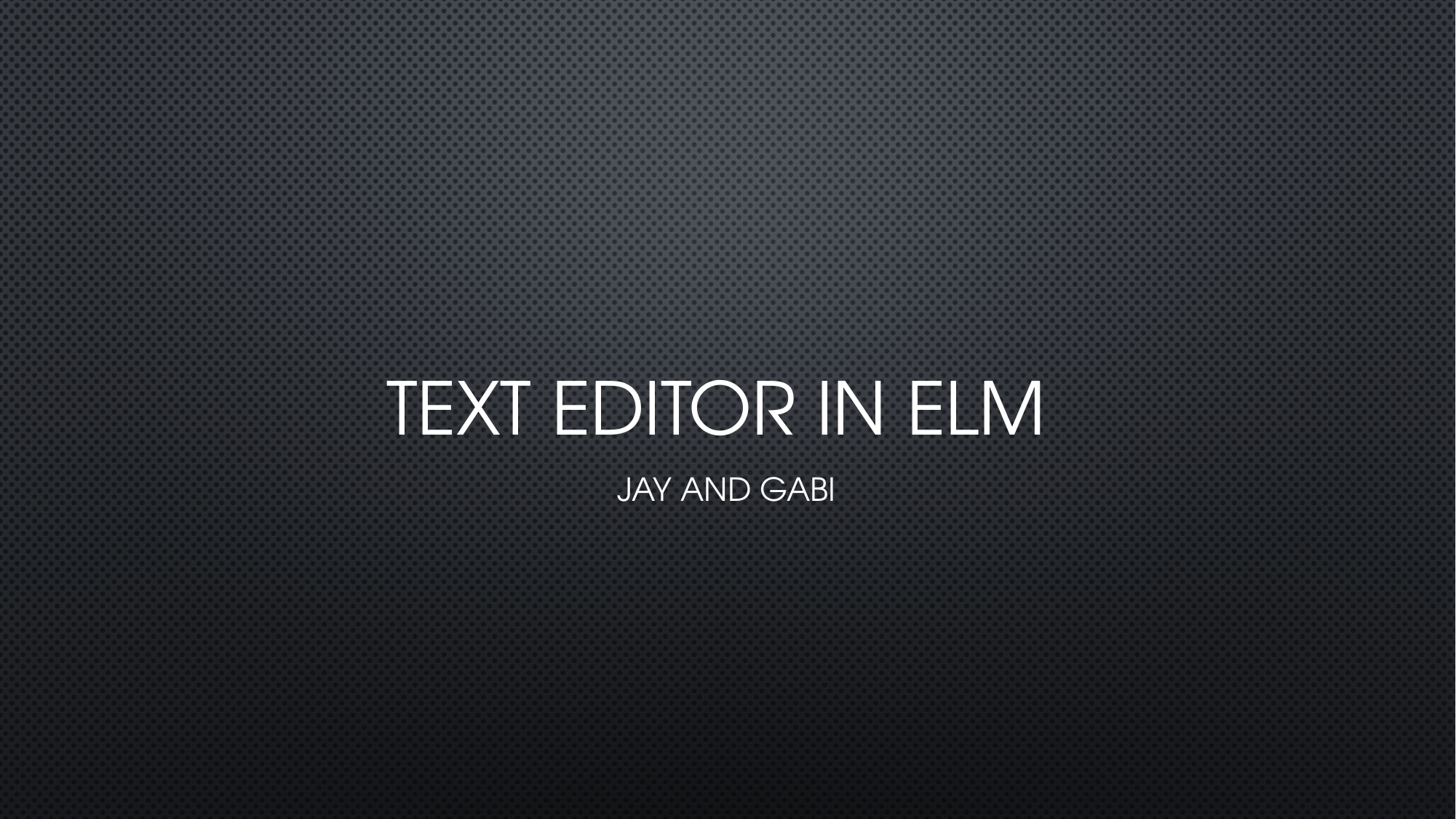

# Text Editor in Elm
Jay and Gabi